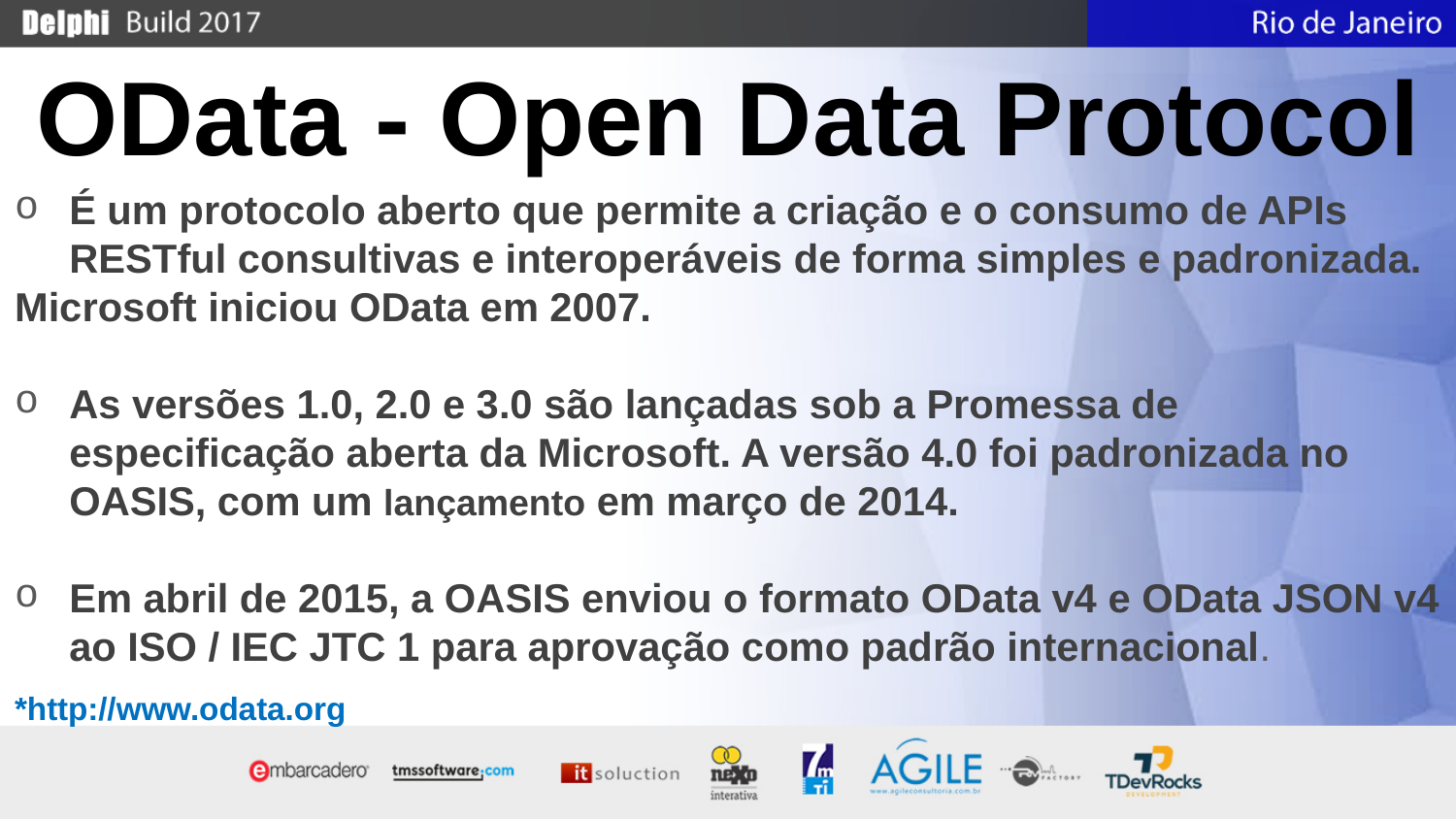

OData - Open Data Protocol
É um protocolo aberto que permite a criação e o consumo de APIs RESTful consultivas e interoperáveis ​​de forma simples e padronizada.
Microsoft iniciou OData em 2007.

As versões 1.0, 2.0 e 3.0 são lançadas sob a Promessa de especificação aberta da Microsoft. A versão 4.0 foi padronizada no OASIS, com um lançamento em março de 2014.

Em abril de 2015, a OASIS enviou o formato OData v4 e OData JSON v4 ao ISO / IEC JTC 1 para aprovação como padrão internacional.

*http://www.odata.org